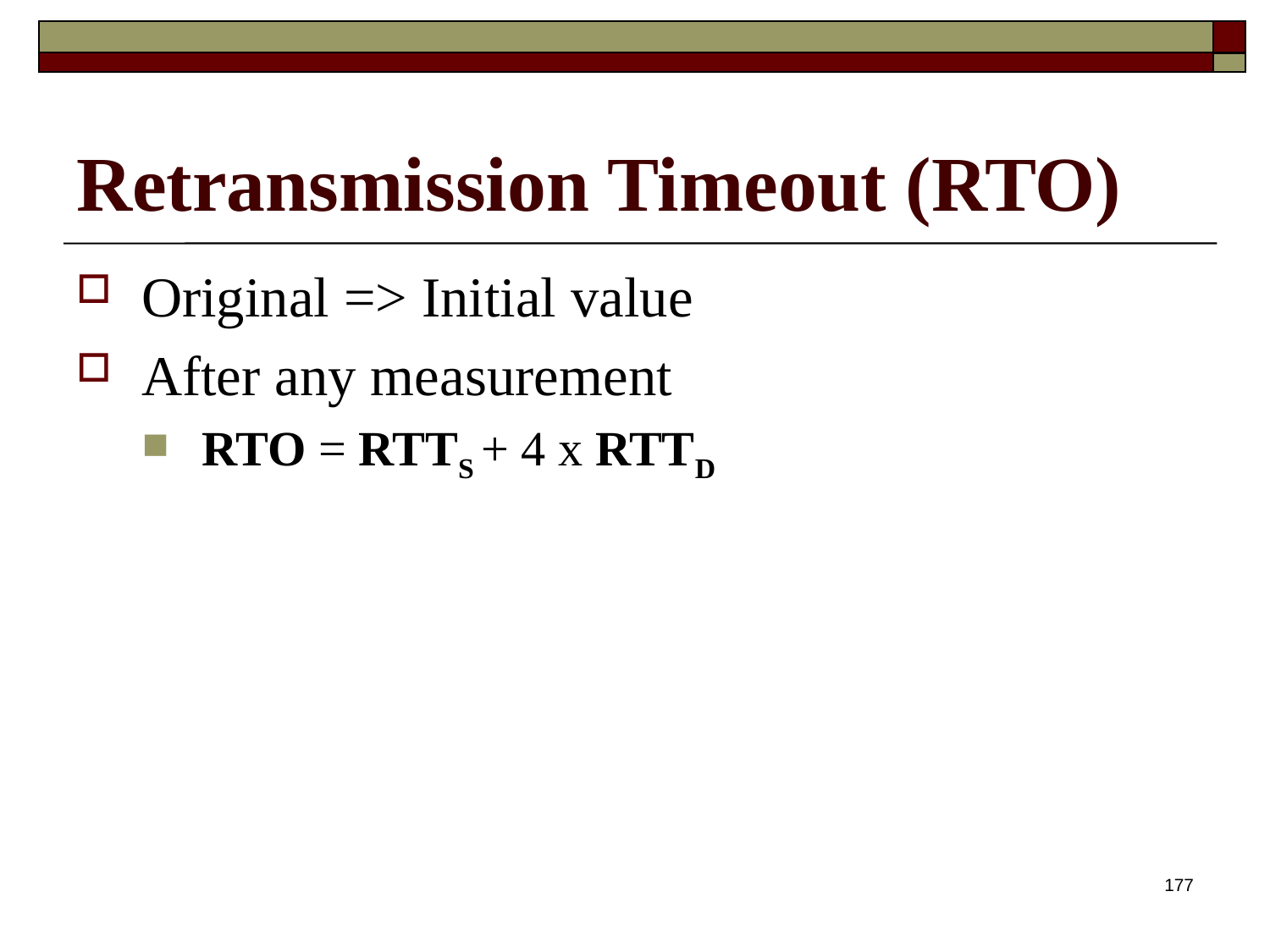

# Retransmission Timeout (RTO)
Original => Initial value
After any measurement
RTO = RTTS + 4 x RTTD
177